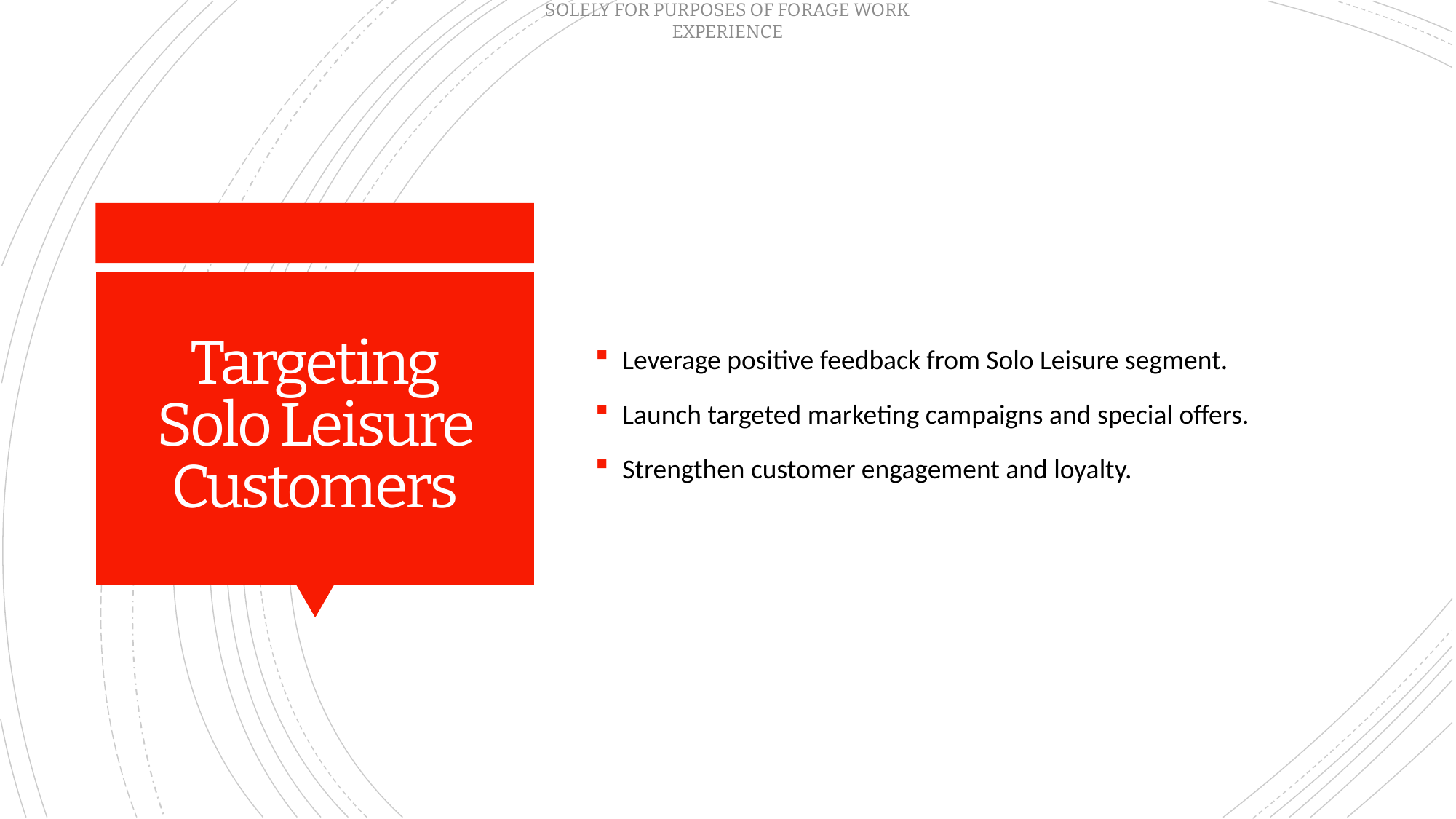

Leverage positive feedback from Solo Leisure segment.
Launch targeted marketing campaigns and special offers.
Strengthen customer engagement and loyalty.
# Targeting Solo Leisure Customers